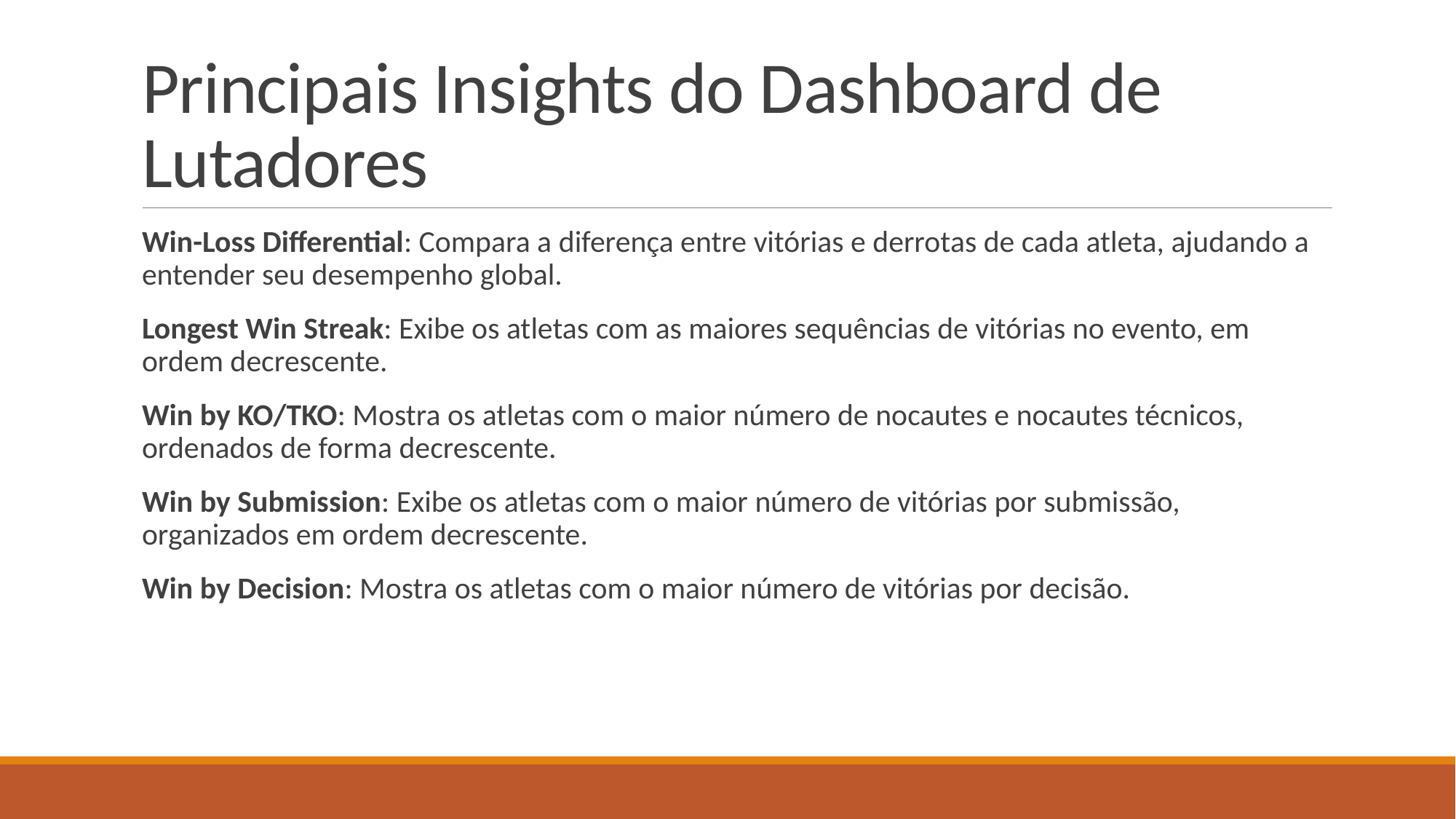

# Principais Insights do Dashboard de Lutadores
Win-Loss Differential: Compara a diferença entre vitórias e derrotas de cada atleta, ajudando a entender seu desempenho global.
Longest Win Streak: Exibe os atletas com as maiores sequências de vitórias no evento, em ordem decrescente.
Win by KO/TKO: Mostra os atletas com o maior número de nocautes e nocautes técnicos, ordenados de forma decrescente.
Win by Submission: Exibe os atletas com o maior número de vitórias por submissão, organizados em ordem decrescente.
Win by Decision: Mostra os atletas com o maior número de vitórias por decisão.